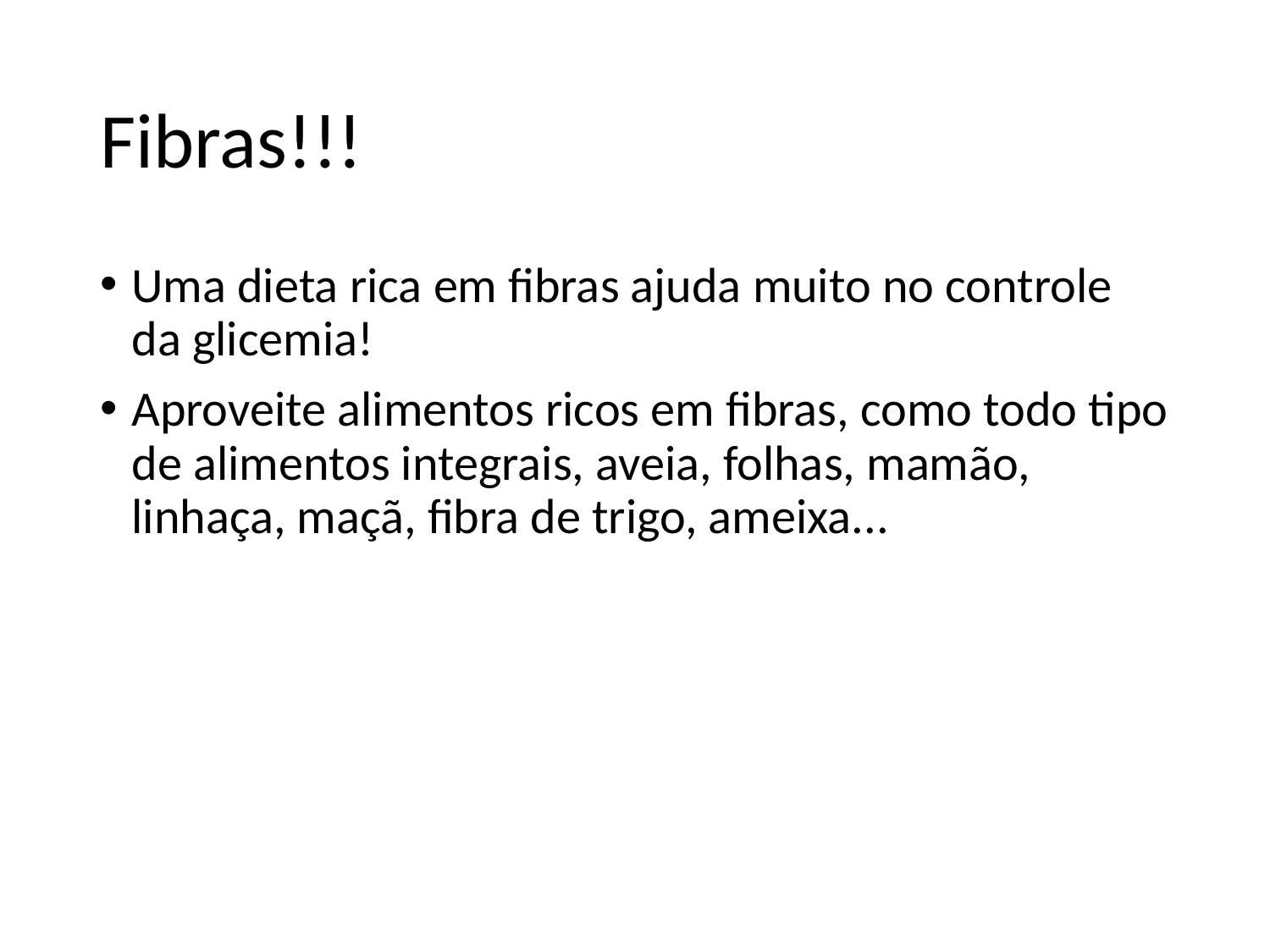

# Fibras!!!
Uma dieta rica em fibras ajuda muito no controle da glicemia!
Aproveite alimentos ricos em fibras, como todo tipo de alimentos integrais, aveia, folhas, mamão, linhaça, maçã, fibra de trigo, ameixa...